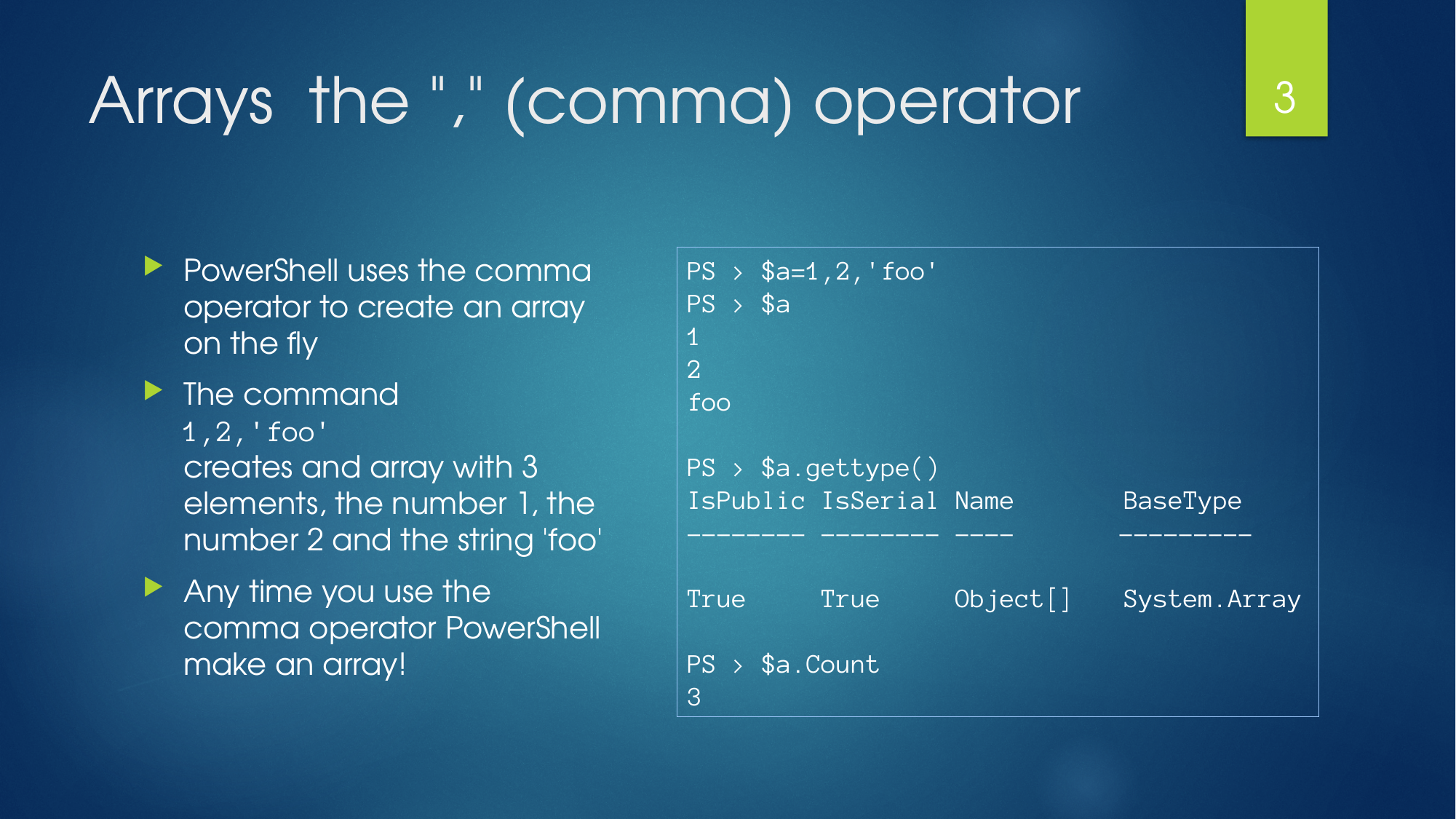

3
# Arrays  the "," (comma) operator
PowerShell uses the comma operator to create an array on the fly
The command
1,2,'foo'
creates and array with 3 elements, the number 1, the number 2 and the string 'foo'
Any time you use the comma operator PowerShell make an array!
PS > $a=1,2,'foo'
PS > $a
1
2
foo

PS > $a.gettype()
IsPublic IsSerial Name     	BaseType
-------- -------- ----       ---------
True     True     Object[]	System.Array

PS > $a.Count
3